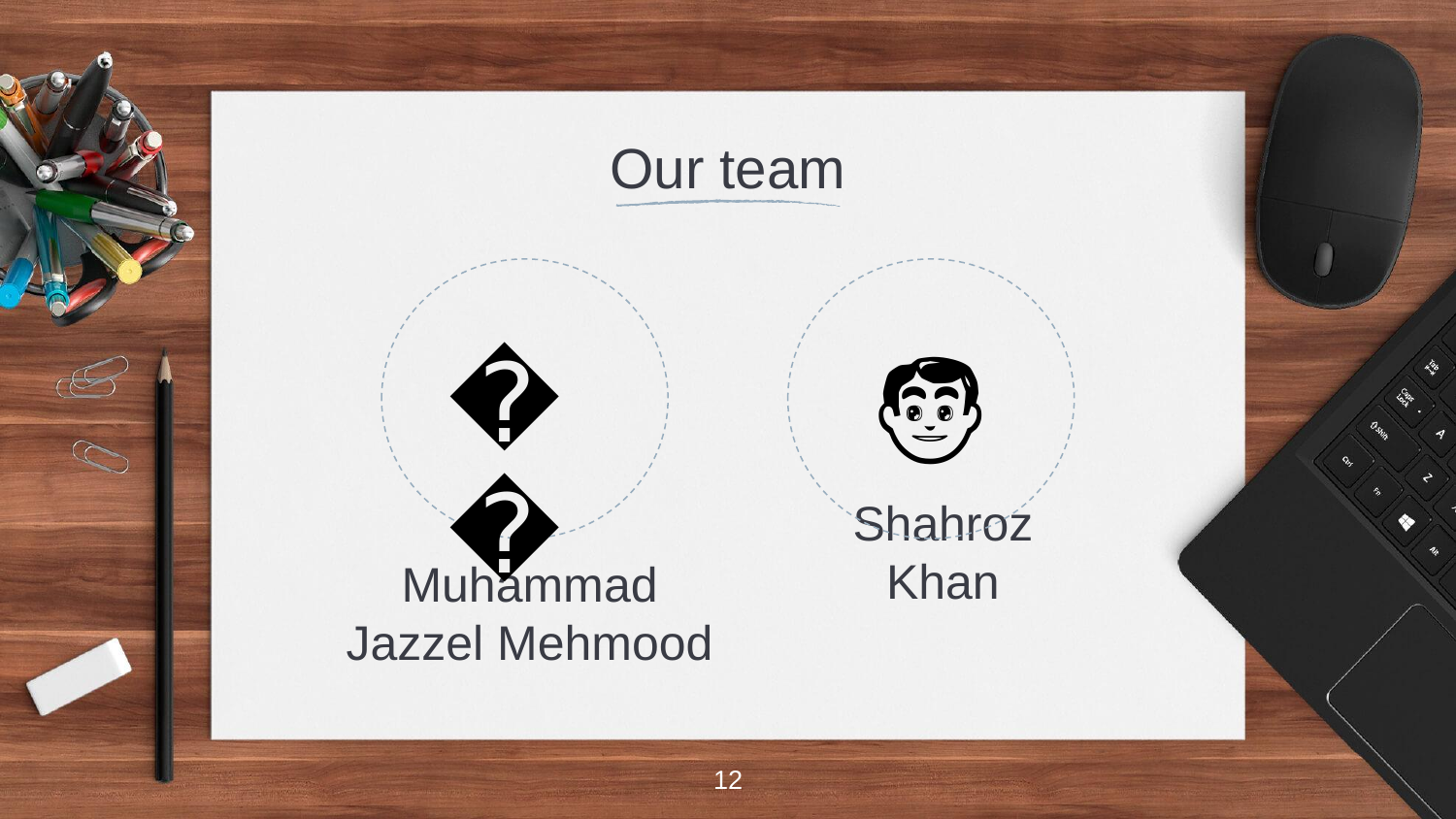

# Our team

👦
👨
Shahroz Khan
Muhammad Jazzel Mehmood
12